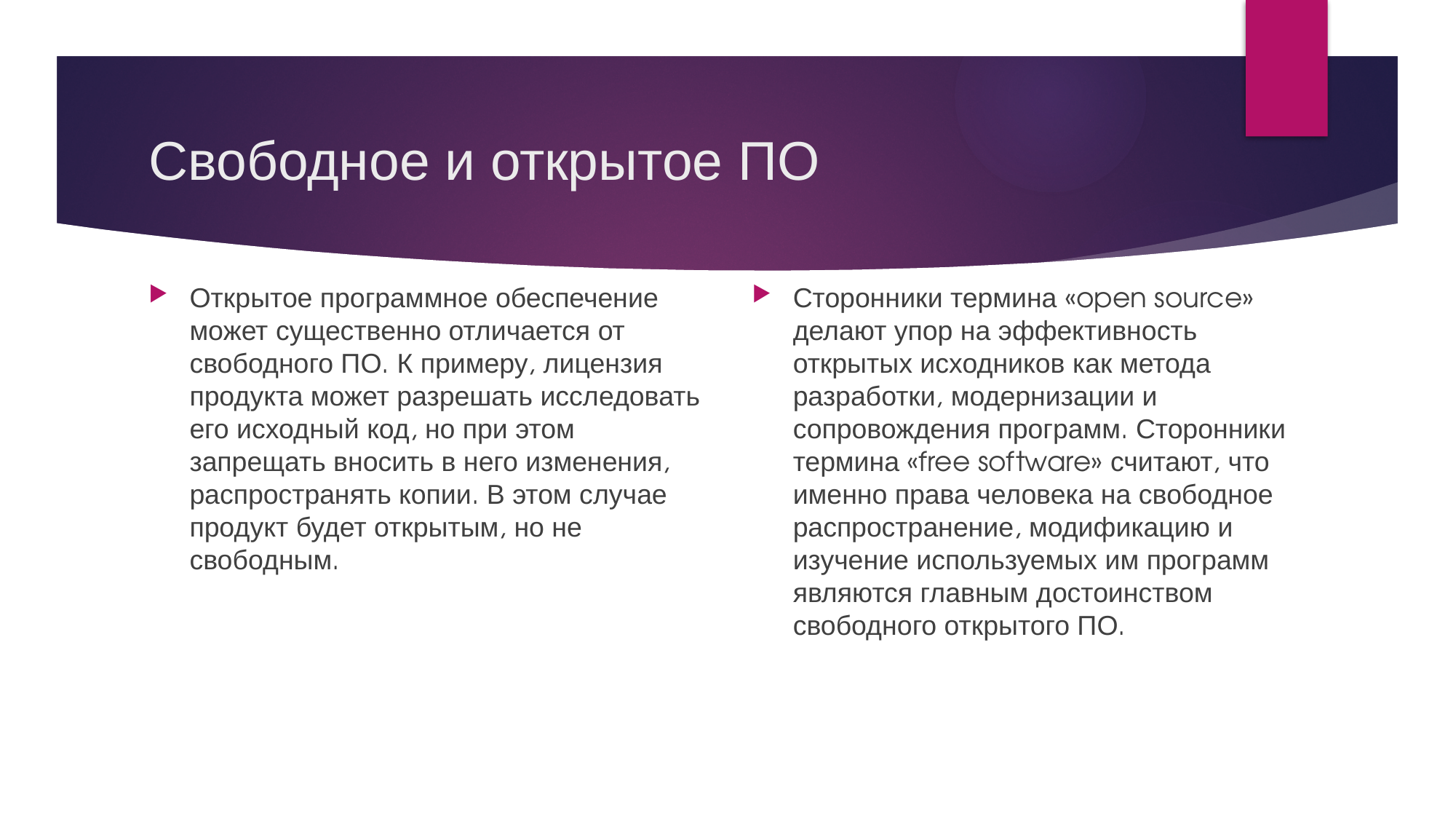

# Свободное и открытое ПО
Открытое программное обеспечение может существенно отличается от свободного ПО. К примеру, лицензия продукта может разрешать исследовать его исходный код, но при этом запрещать вносить в него изменения, распространять копии. В этом случае продукт будет открытым, но не свободным.

Сторонники термина «open source» делают упор на эффективность открытых исходников как метода разработки, модернизации и сопровождения программ. Сторонники термина «free software» считают, что именно права человека на свободное распространение, модификацию и изучение используемых им программ являются главным достоинством свободного открытого ПО.